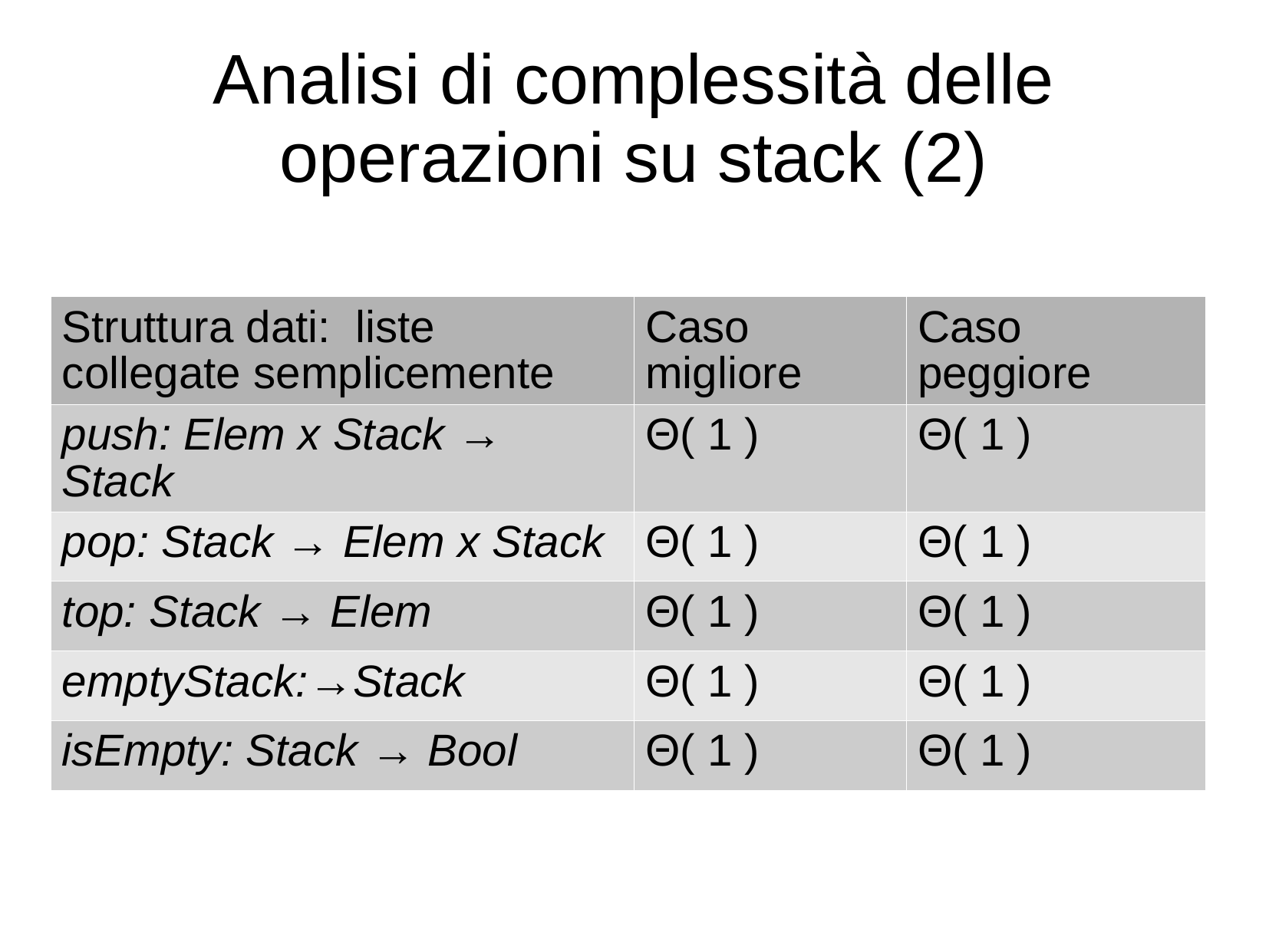

# Analisi di complessità delle operazioni su stack (2)

| Struttura dati: liste collegate semplicemente | Caso migliore | Caso peggiore |
| --- | --- | --- |
| push: Elem x Stack → Stack | Θ( 1 ) | Θ( 1 ) |
| pop: Stack → Elem x Stack | Θ( 1 ) | Θ( 1 ) |
| top: Stack → Elem | Θ( 1 ) | Θ( 1 ) |
| emptyStack:→Stack | Θ( 1 ) | Θ( 1 ) |
| isEmpty: Stack → Bool | Θ( 1 ) | Θ( 1 ) |